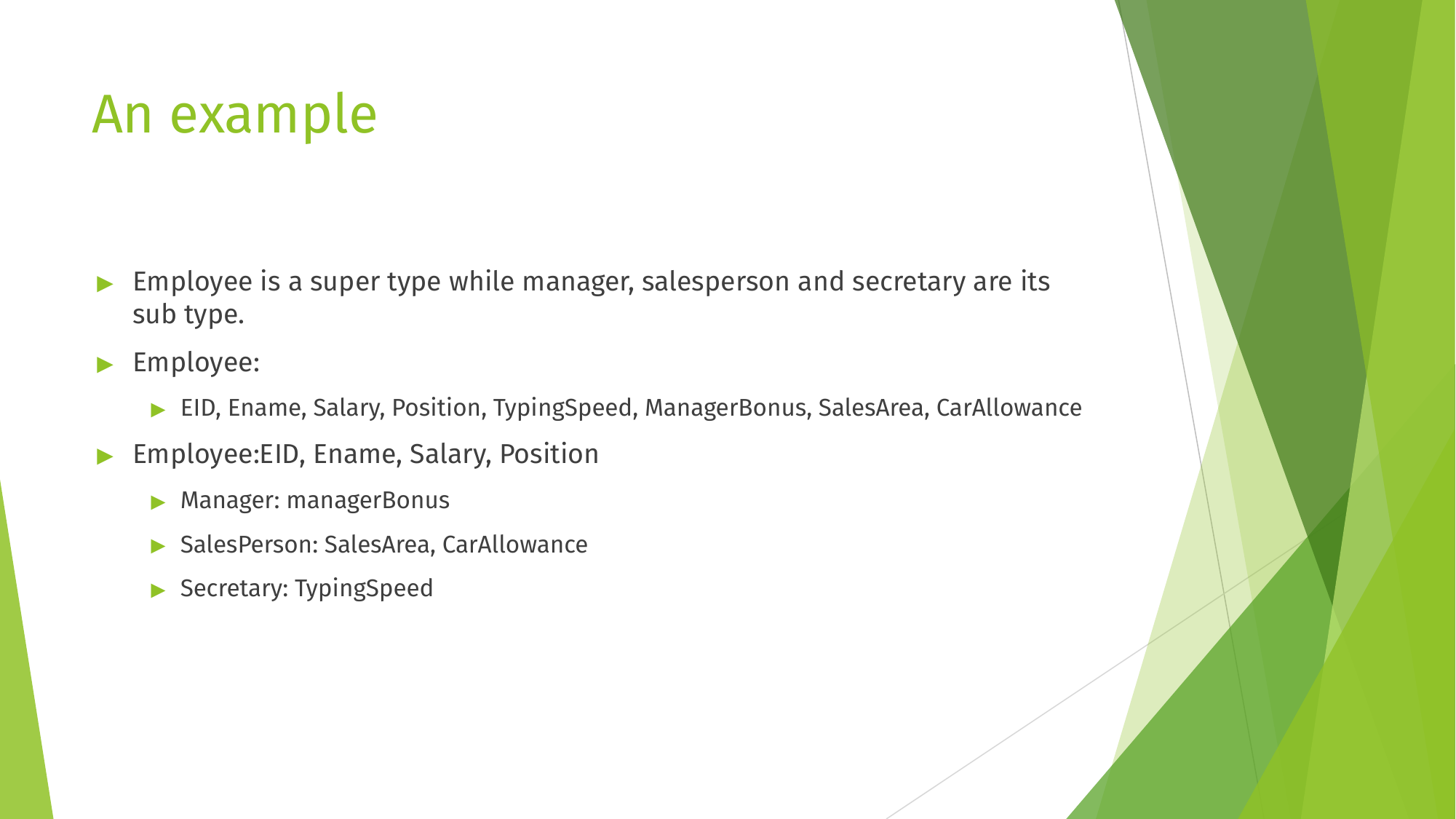

# An example
Employee is a super type while manager, salesperson and secretary are its sub type.
Employee:
EID, Ename, Salary, Position, TypingSpeed, ManagerBonus, SalesArea, CarAllowance
Employee:EID, Ename, Salary, Position
Manager: managerBonus
SalesPerson: SalesArea, CarAllowance
Secretary: TypingSpeed